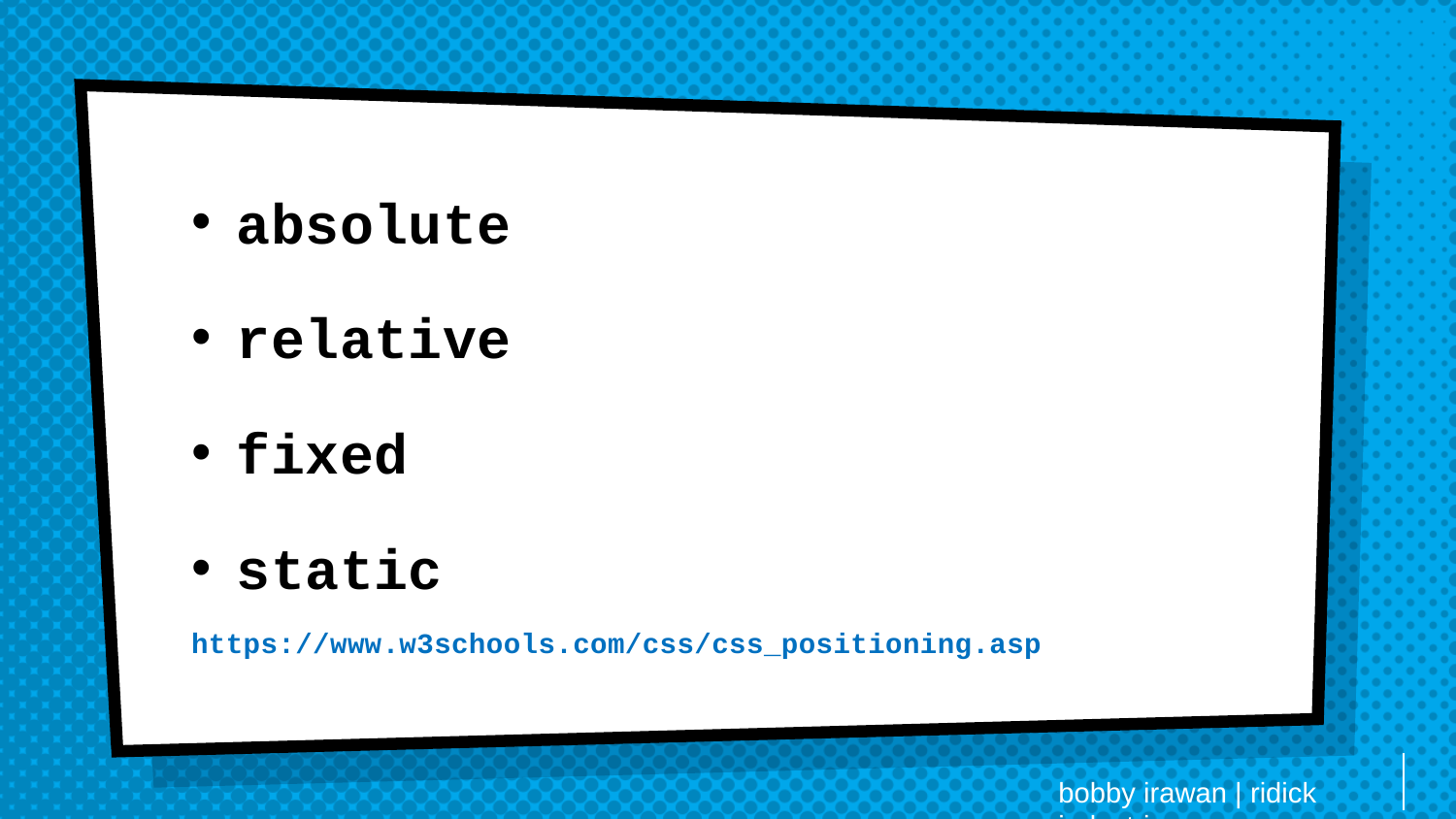

absolute
relative
fixed
static
https://www.w3schools.com/css/css_positioning.asp
24
bobby irawan | ridick industries